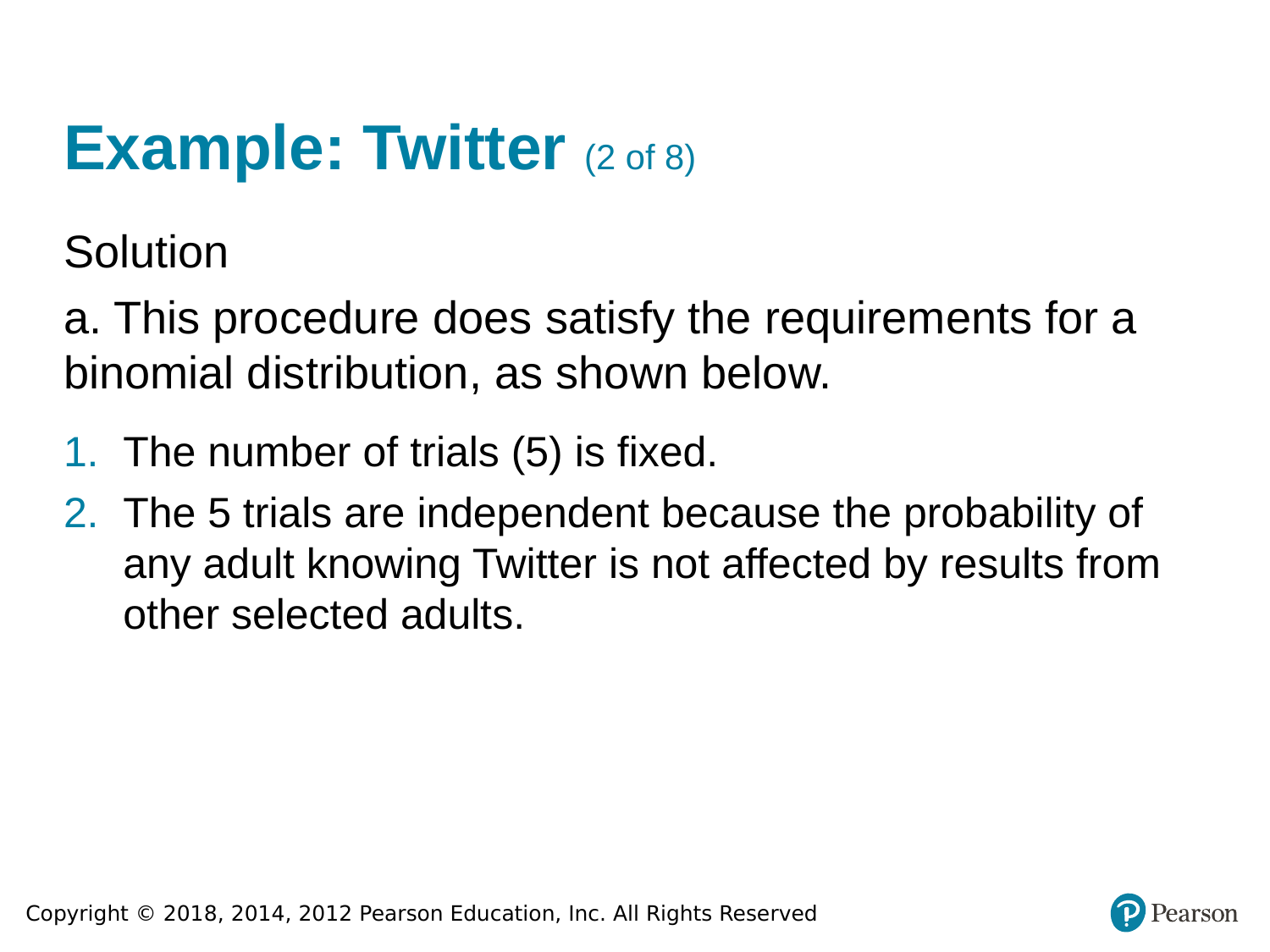

# Example: Twitter (2 of 8)
Solution
a. This procedure does satisfy the requirements for a binomial distribution, as shown below.
The number of trials (5) is fixed.
The 5 trials are independent because the probability of any adult knowing Twitter is not affected by results from other selected adults.